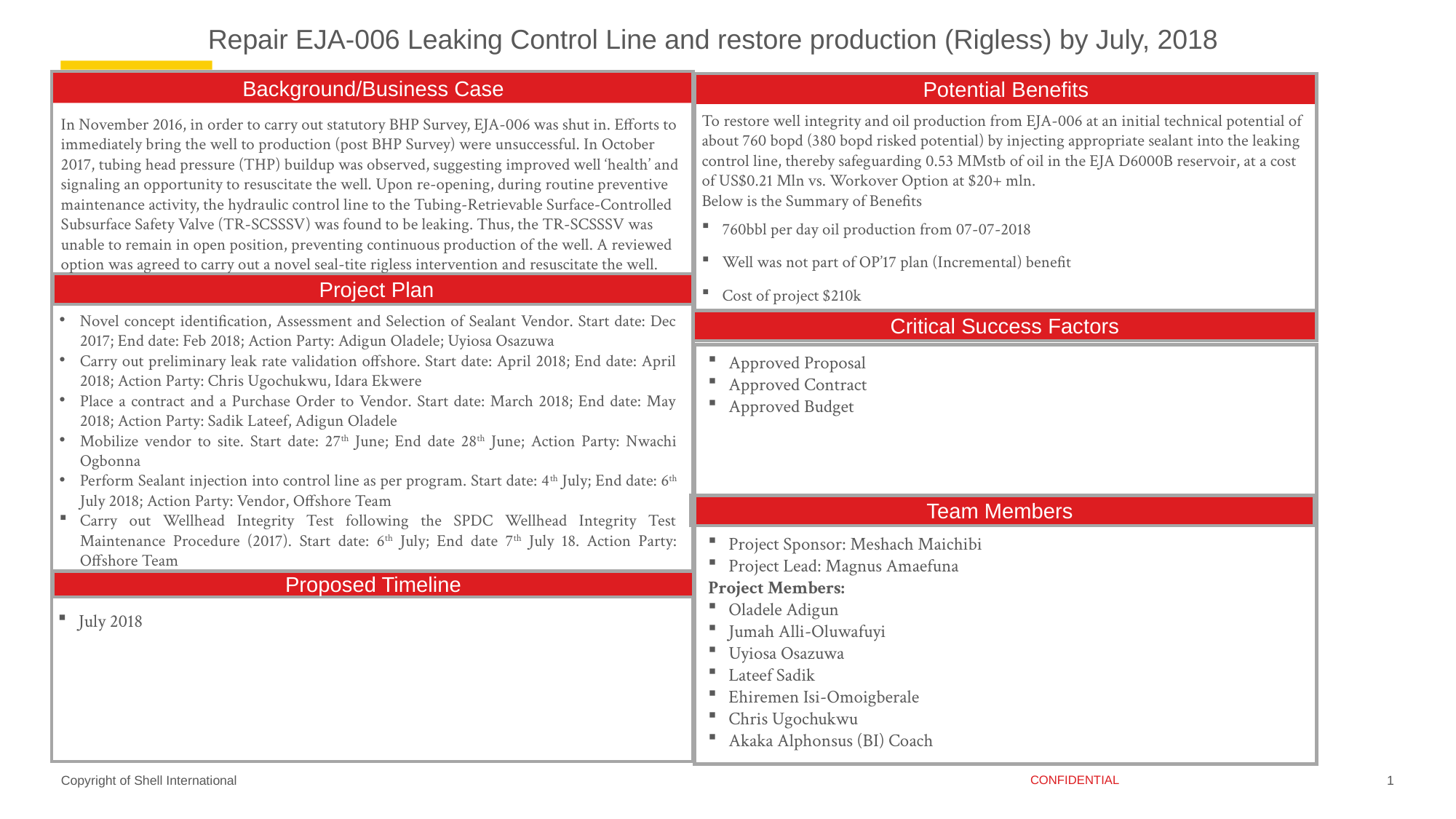

# Repair EJA-006 Leaking Control Line and restore production (Rigless) by July, 2018

Background/Business Case
Potential Benefits

To restore well integrity and oil production from EJA-006 at an initial technical potential of about 760 bopd (380 bopd risked potential) by injecting appropriate sealant into the leaking control line, thereby safeguarding 0.53 MMstb of oil in the EJA D6000B reservoir, at a cost of US$0.21 Mln vs. Workover Option at $20+ mln.
Below is the Summary of Benefits
760bbl per day oil production from 07-07-2018
Well was not part of OP’17 plan (Incremental) benefit
Cost of project $210k
In November 2016, in order to carry out statutory BHP Survey, EJA-006 was shut in. Efforts to immediately bring the well to production (post BHP Survey) were unsuccessful. In October 2017, tubing head pressure (THP) buildup was observed, suggesting improved well ‘health’ and signaling an opportunity to resuscitate the well. Upon re-opening, during routine preventive maintenance activity, the hydraulic control line to the Tubing-Retrievable Surface-Controlled Subsurface Safety Valve (TR-SCSSSV) was found to be leaking. Thus, the TR-SCSSSV was unable to remain in open position, preventing continuous production of the well. A reviewed option was agreed to carry out a novel seal-tite rigless intervention and resuscitate the well.
 Project Plan
Novel concept identification, Assessment and Selection of Sealant Vendor. Start date: Dec 2017; End date: Feb 2018; Action Party: Adigun Oladele; Uyiosa Osazuwa
Carry out preliminary leak rate validation offshore. Start date: April 2018; End date: April 2018; Action Party: Chris Ugochukwu, Idara Ekwere
Place a contract and a Purchase Order to Vendor. Start date: March 2018; End date: May 2018; Action Party: Sadik Lateef, Adigun Oladele
Mobilize vendor to site. Start date: 27th June; End date 28th June; Action Party: Nwachi Ogbonna
Perform Sealant injection into control line as per program. Start date: 4th July; End date: 6th July 2018; Action Party: Vendor, Offshore Team
Carry out Wellhead Integrity Test following the SPDC Wellhead Integrity Test Maintenance Procedure (2017). Start date: 6th July; End date 7th July 18. Action Party: Offshore Team
Handover well to Sea Eagle Production Operations team.
Critical Success Factors
Team Members

Approved Proposal
Approved Contract
Approved Budget

Project Sponsor: Meshach Maichibi
Project Lead: Magnus Amaefuna
Project Members:
Oladele Adigun
Jumah Alli-Oluwafuyi
Uyiosa Osazuwa
Lateef Sadik
Ehiremen Isi-Omoigberale
Chris Ugochukwu
Akaka Alphonsus (BI) Coach

Proposed Timeline

July 2018
1